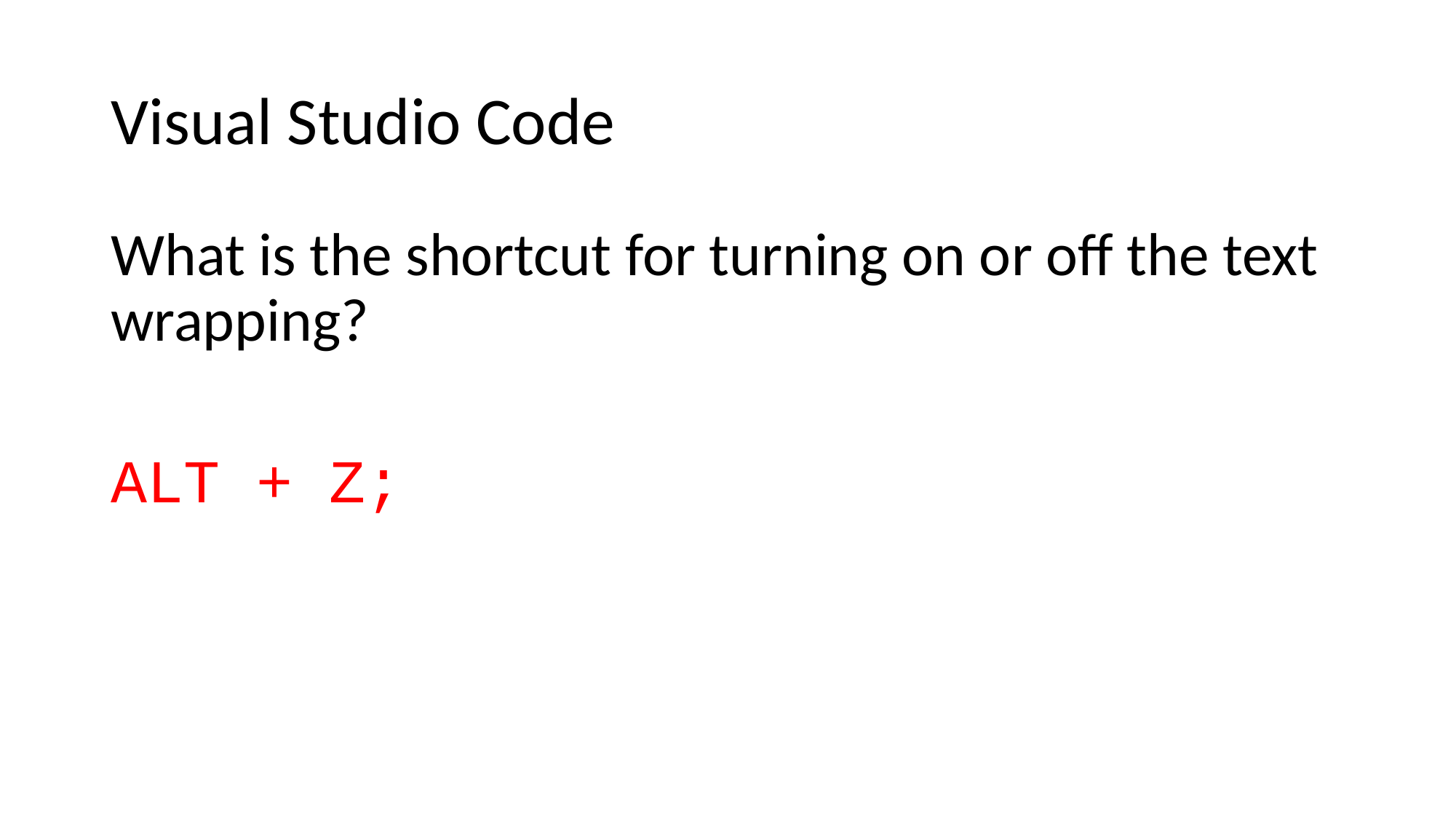

# Visual Studio Code
What is the shortcut for turning on or off the text wrapping?

ALT + Z;